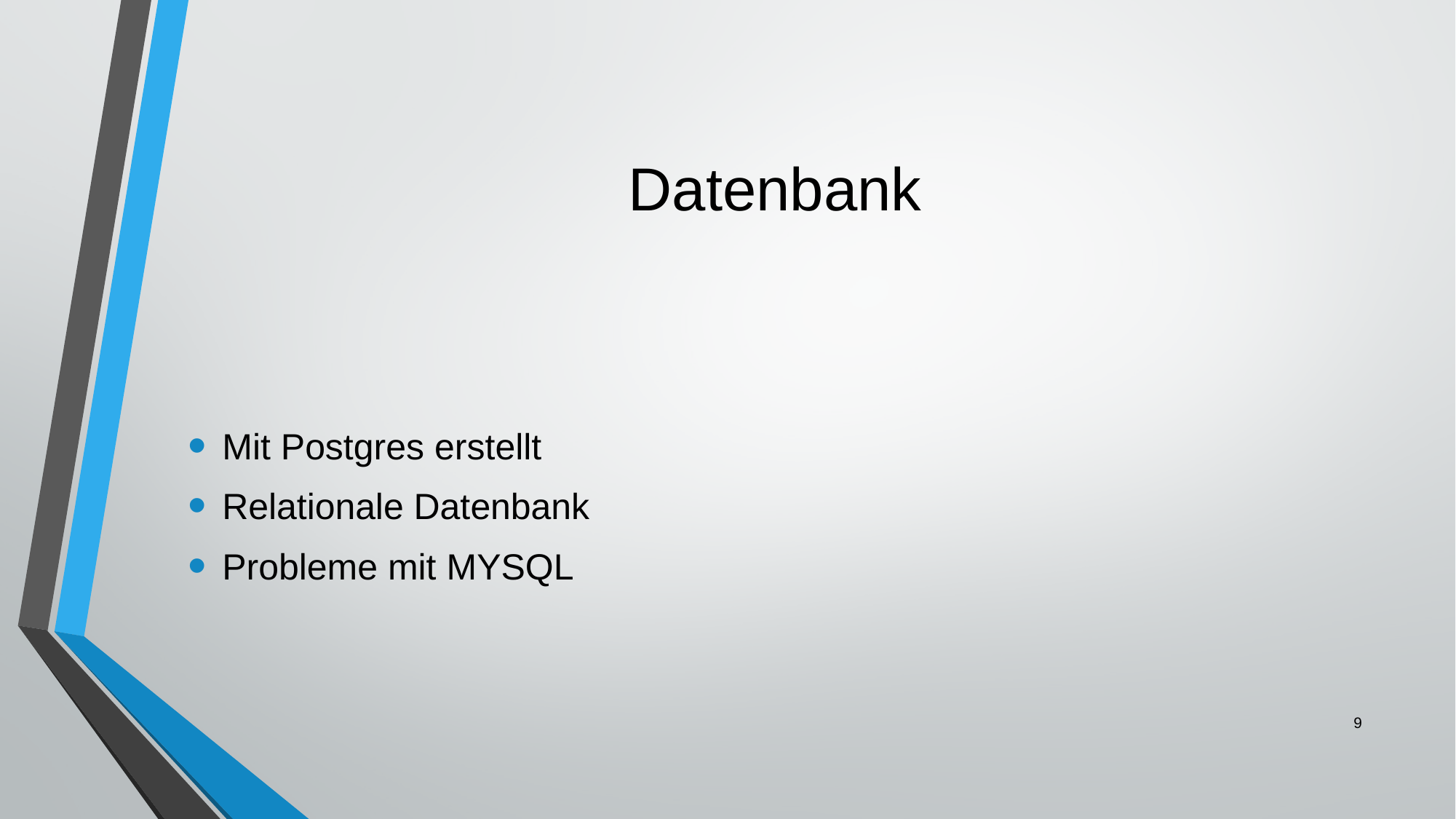

# Datenbank
Mit Postgres erstellt
Relationale Datenbank
Probleme mit MYSQL
9